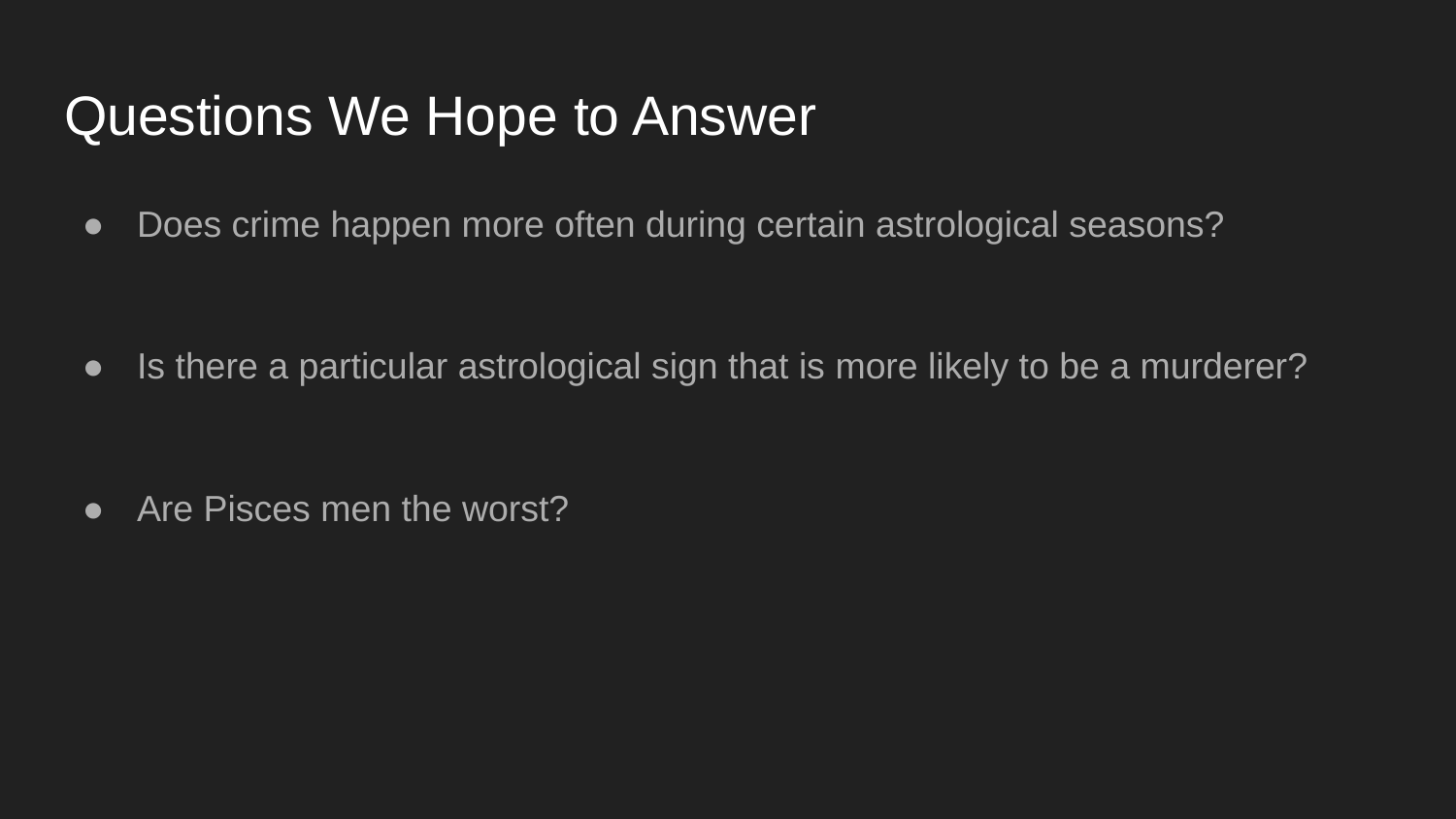

# Questions We Hope to Answer
Does crime happen more often during certain astrological seasons?

Is there a particular astrological sign that is more likely to be a murderer?

Are Pisces men the worst?